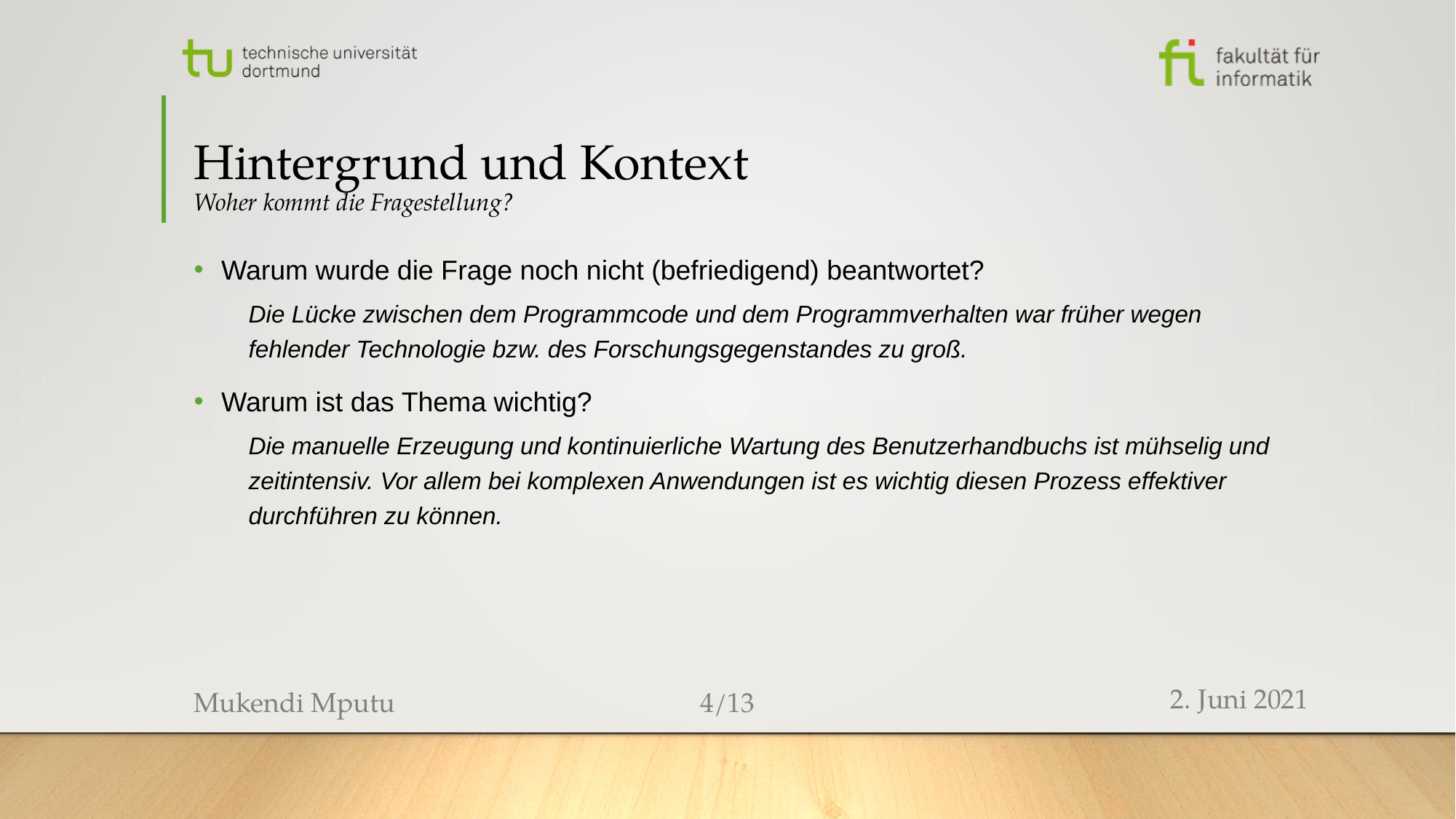

# Hintergrund und Kontext Woher kommt die Fragestellung?
Warum wurde die Frage noch nicht (befriedigend) beantwortet?
Die Lücke zwischen dem Programmcode und dem Programmverhalten war früher wegen fehlender Technologie bzw. des Forschungsgegenstandes zu groß.
Warum ist das Thema wichtig?
Die manuelle Erzeugung und kontinuierliche Wartung des Benutzerhandbuchs ist mühselig und zeitintensiv. Vor allem bei komplexen Anwendungen ist es wichtig diesen Prozess effektiver durchführen zu können.